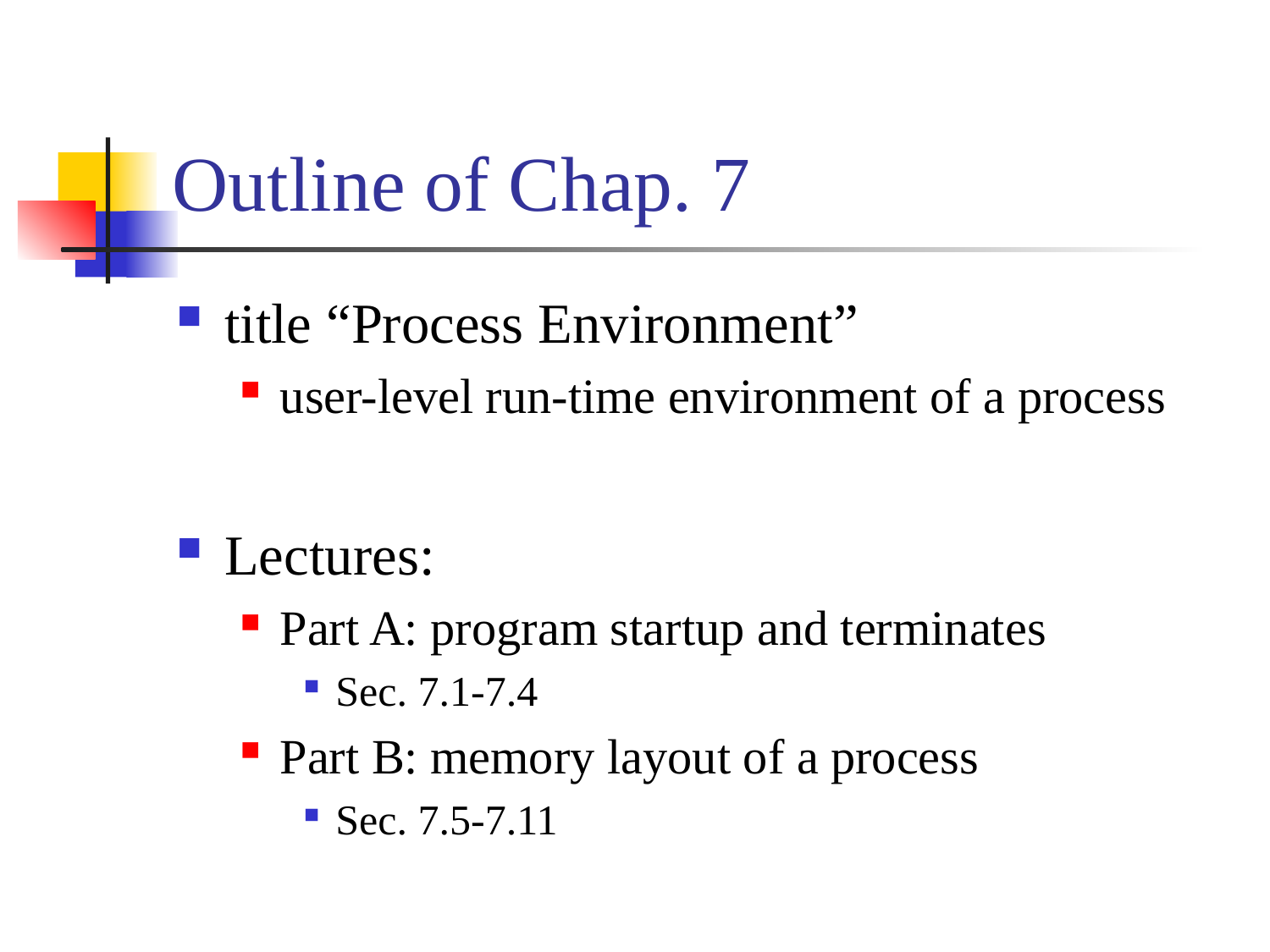

# Outline of Chap. 7
title “Process Environment”
user-level run-time environment of a process

Lectures:
Part A: program startup and terminates
Sec. 7.1-7.4
Part B: memory layout of a process
Sec. 7.5-7.11